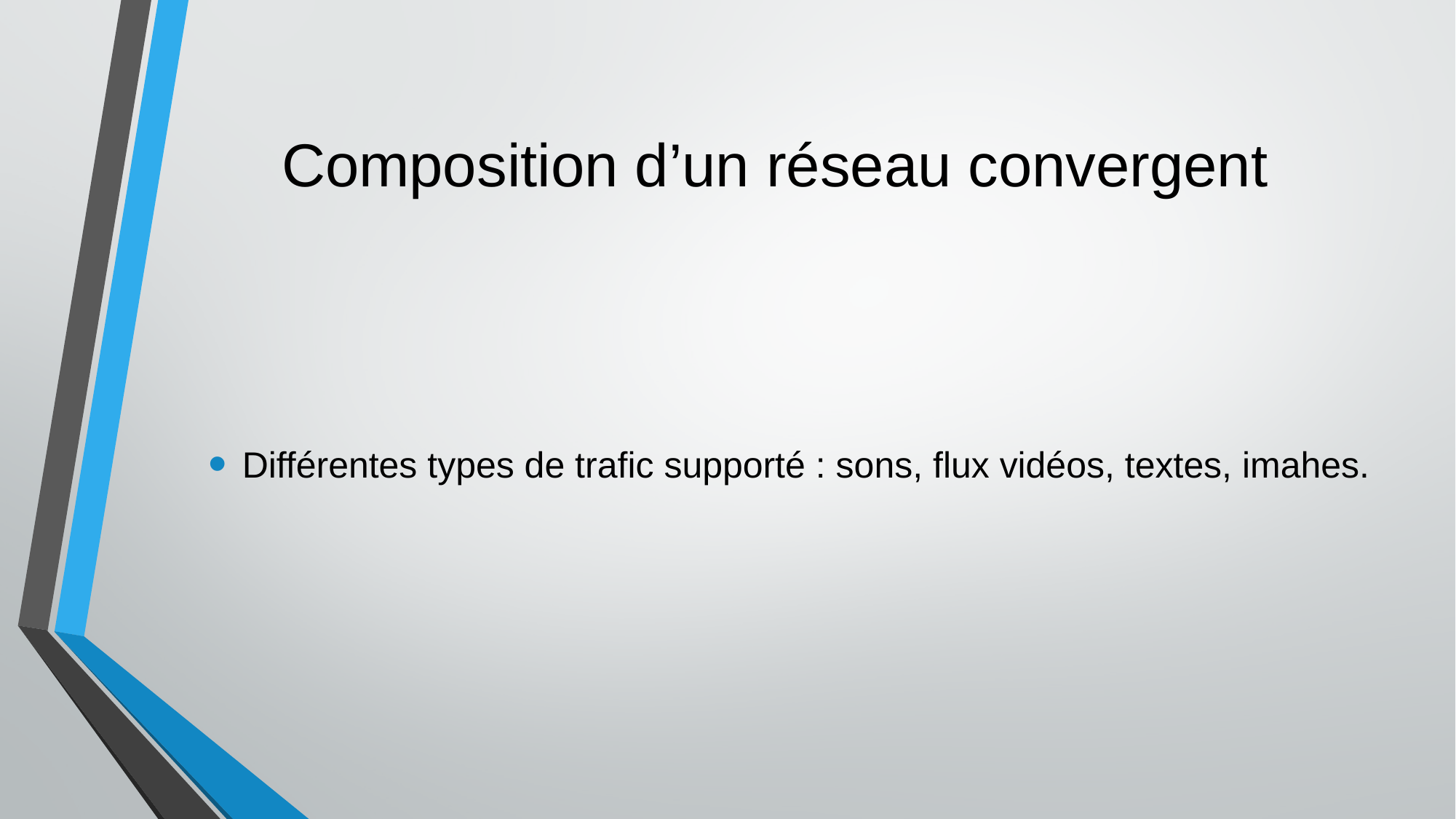

# Composition d’un réseau convergent
Différentes types de trafic supporté : sons, flux vidéos, textes, imahes.